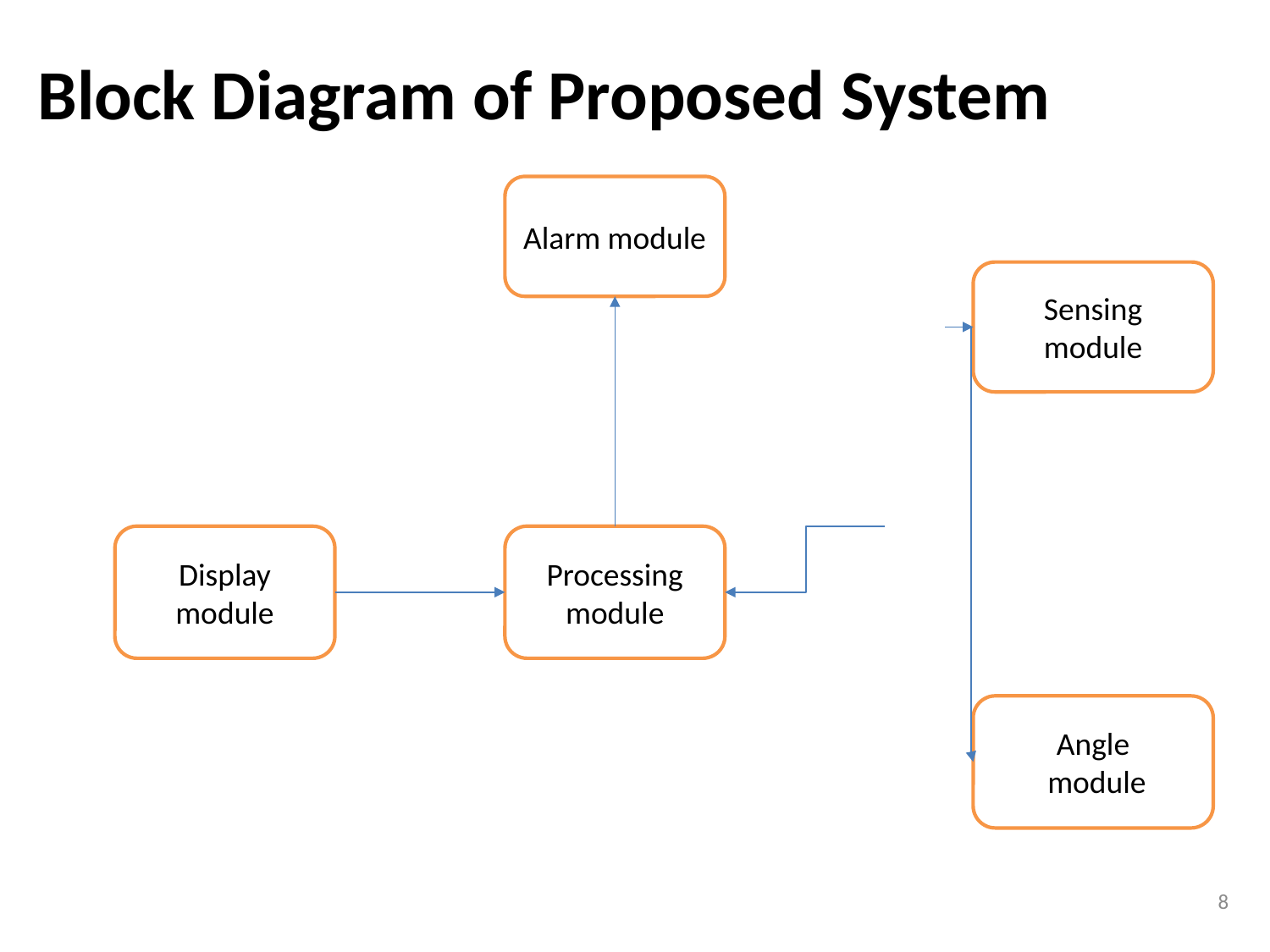

# Block Diagram of Proposed System
Alarm module
Sensing module
Display module
Processing module
Angle
 module
8